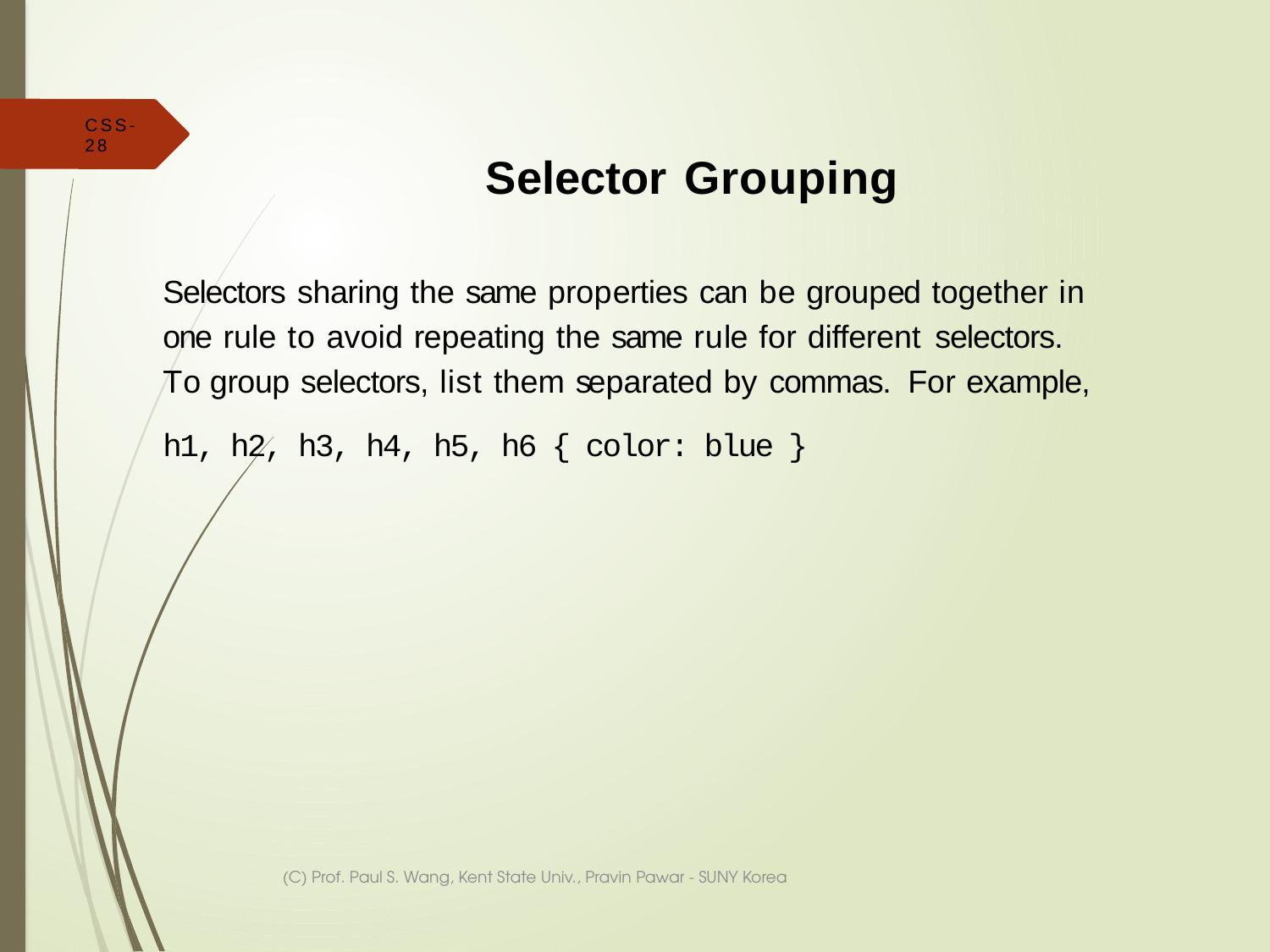

# Selector Grouping
CSS-28
Selectors sharing the same properties can be grouped together in one rule to avoid repeating the same rule for different selectors.  To group selectors, list them separated by commas.  For example,

h1, h2, h3, h4, h5, h6 { color: blue }
(C) Prof. Paul S. Wang, Kent State Univ., Pravin Pawar - SUNY Korea